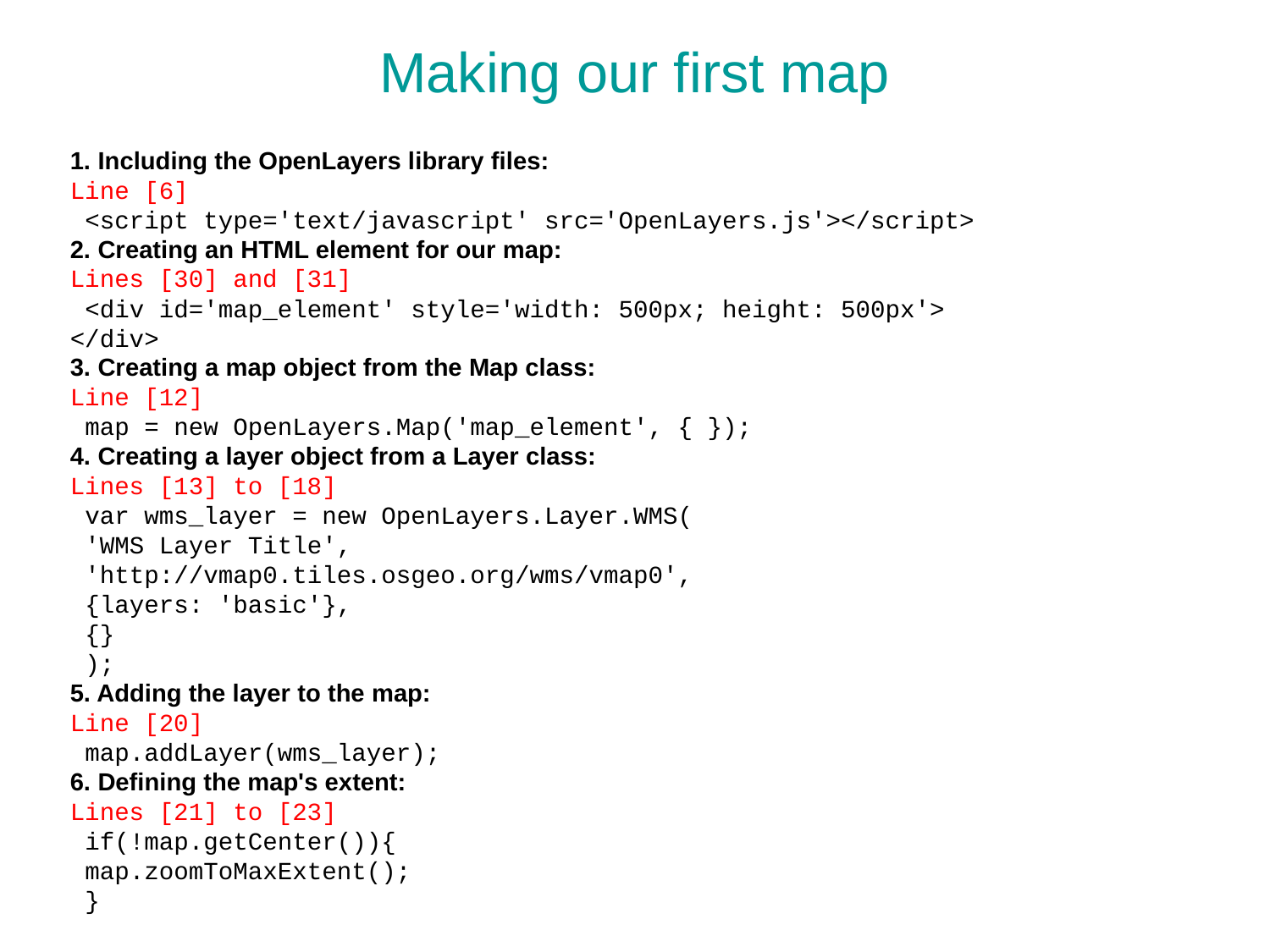

Making our first map
1. Including the OpenLayers library files:
Line [6]
 <script type='text/javascript' src='OpenLayers.js'></script>
2. Creating an HTML element for our map:
Lines [30] and [31]
 <div id='map_element' style='width: 500px; height: 500px'>
</div>
3. Creating a map object from the Map class:
Line [12]
 map = new OpenLayers.Map('map_element', { });
4. Creating a layer object from a Layer class:
Lines [13] to [18]
 var wms_layer = new OpenLayers.Layer.WMS(
 'WMS Layer Title',
 'http://vmap0.tiles.osgeo.org/wms/vmap0',
 {layers: 'basic'},
 {}
 );
5. Adding the layer to the map:
Line [20]
 map.addLayer(wms_layer);
6. Defining the map's extent:
Lines [21] to [23]
 if(!map.getCenter()){
 map.zoomToMaxExtent();
 }